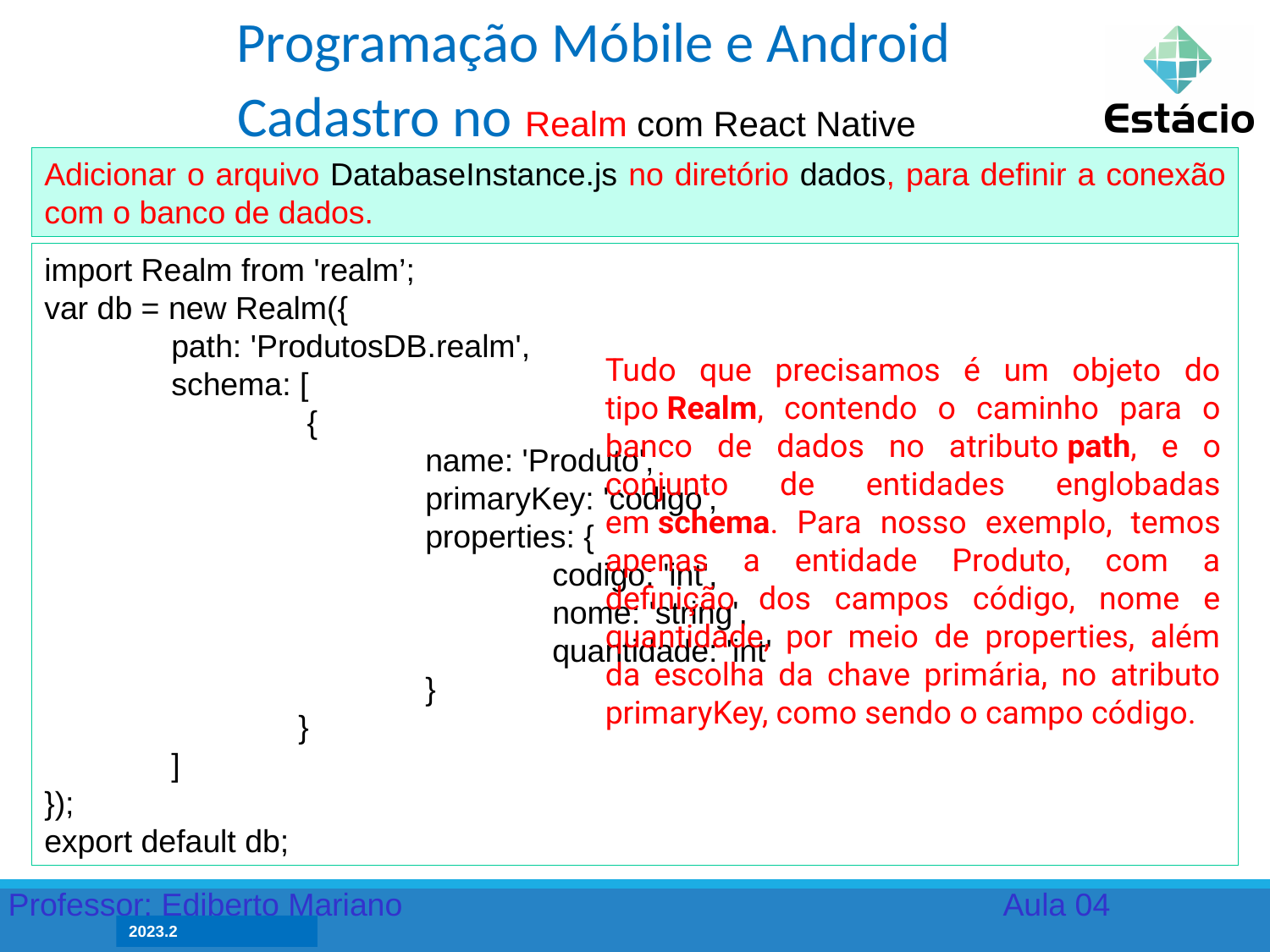

Programação Móbile e Android
Cadastro no Realm com React Native
Adicionar o arquivo DatabaseInstance.js no diretório dados, para definir a conexão com o banco de dados.

import Realm from 'realm’;
var db = new Realm({
	path: 'ProdutosDB.realm',
	schema: [
		 {
			name: 'Produto',
			primaryKey: 'codigo',
			properties: {
				codigo: 'int',
				nome: 'string',
				quantidade: 'int'
			}
		}
	]
});
export default db;
Tudo que precisamos é um objeto do tipo Realm, contendo o caminho para o banco de dados no atributo path, e o conjunto de entidades englobadas em schema. Para nosso exemplo, temos apenas a entidade Produto, com a definição dos campos código, nome e quantidade, por meio de properties, além da escolha da chave primária, no atributo primaryKey, como sendo o campo código.